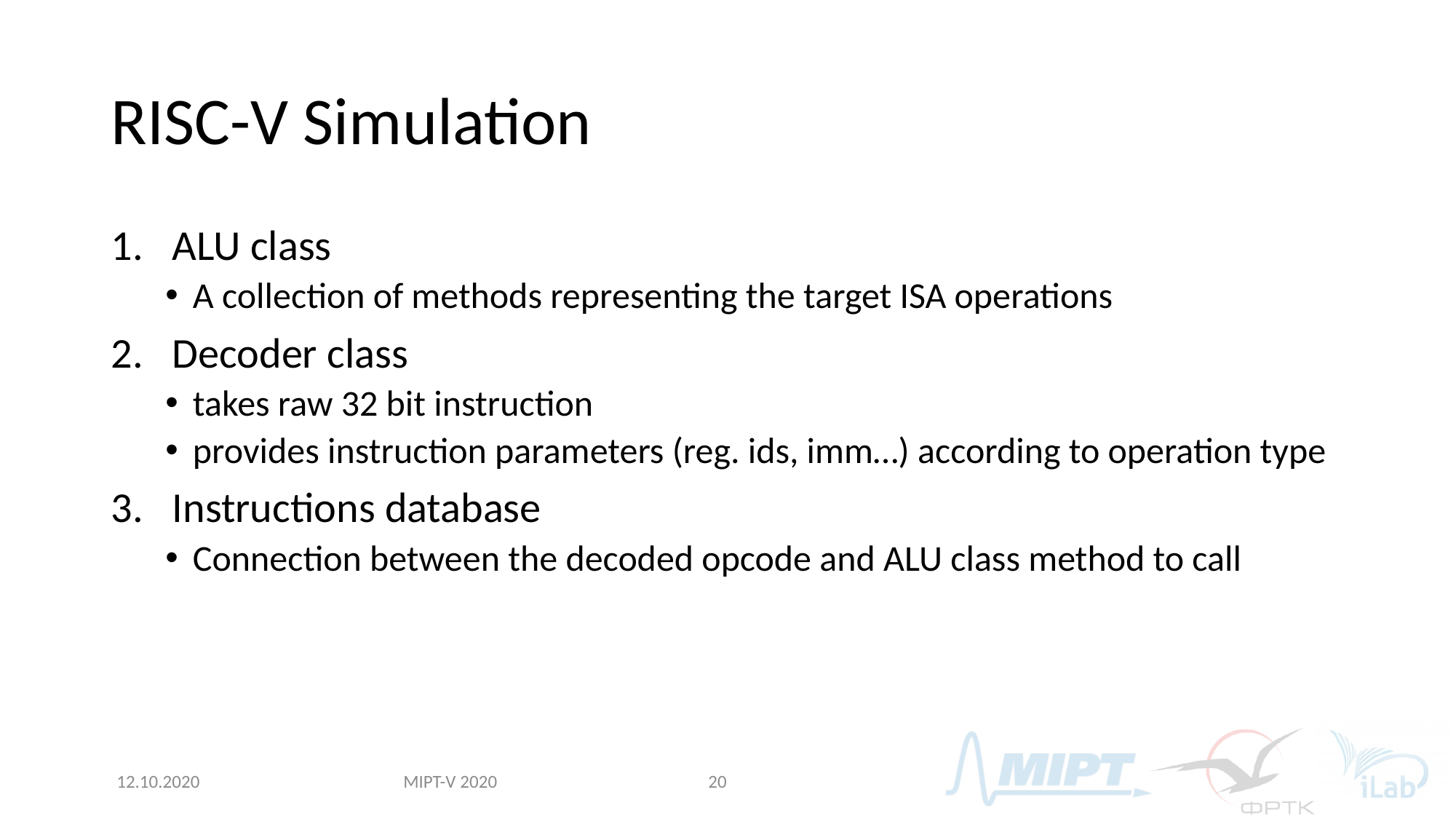

# RISC-V Simulation
ALU class
A collection of methods representing the target ISA operations
Decoder class
takes raw 32 bit instruction
provides instruction parameters (reg. ids, imm…) according to operation type
Instructions database
Connection between the decoded opcode and ALU class method to call
MIPT-V 2020
12.10.2020
20